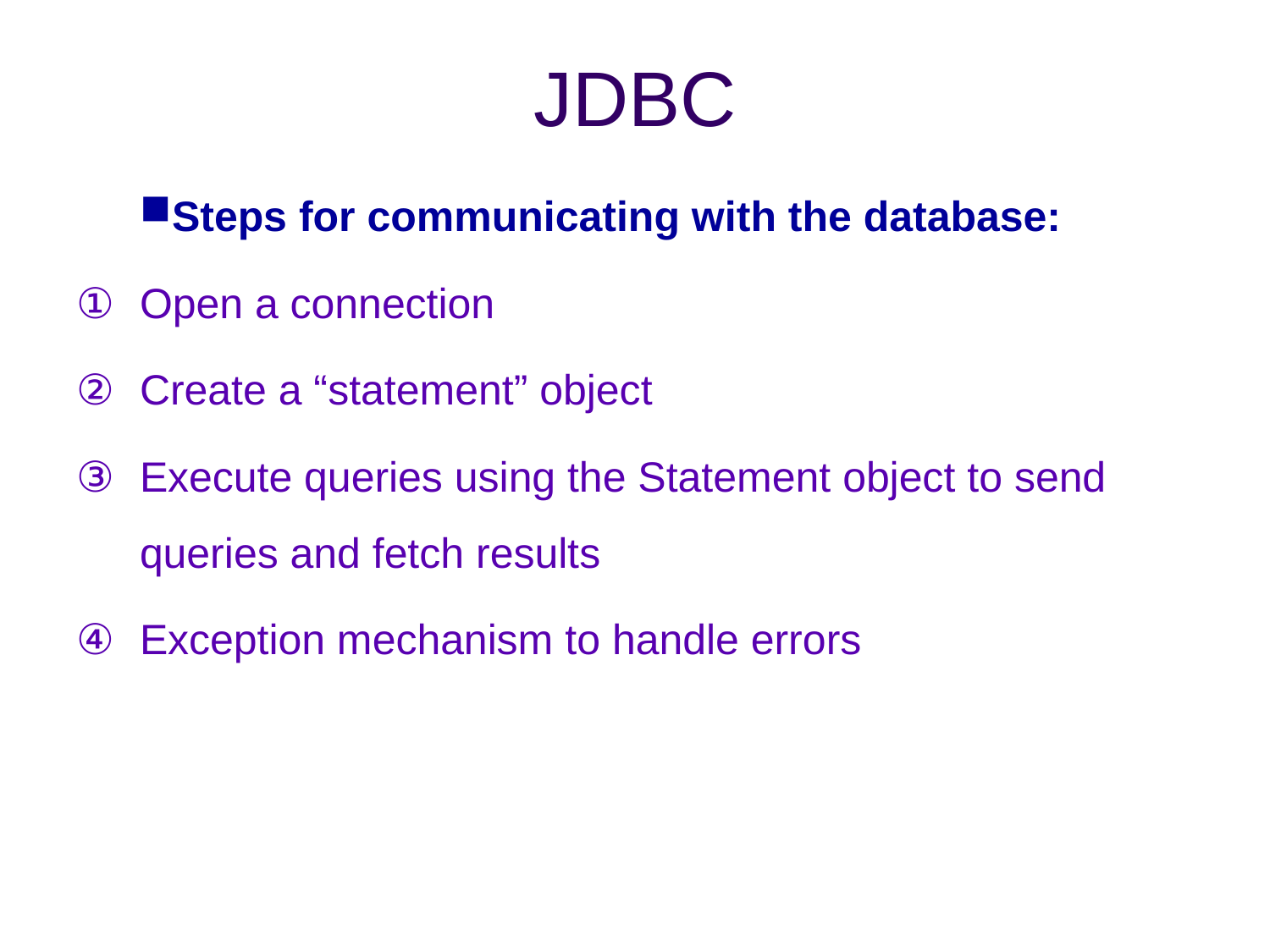

# JDBC
Steps for communicating with the database:
Open a connection
Create a “statement” object
Execute queries using the Statement object to send queries and fetch results
Exception mechanism to handle errors